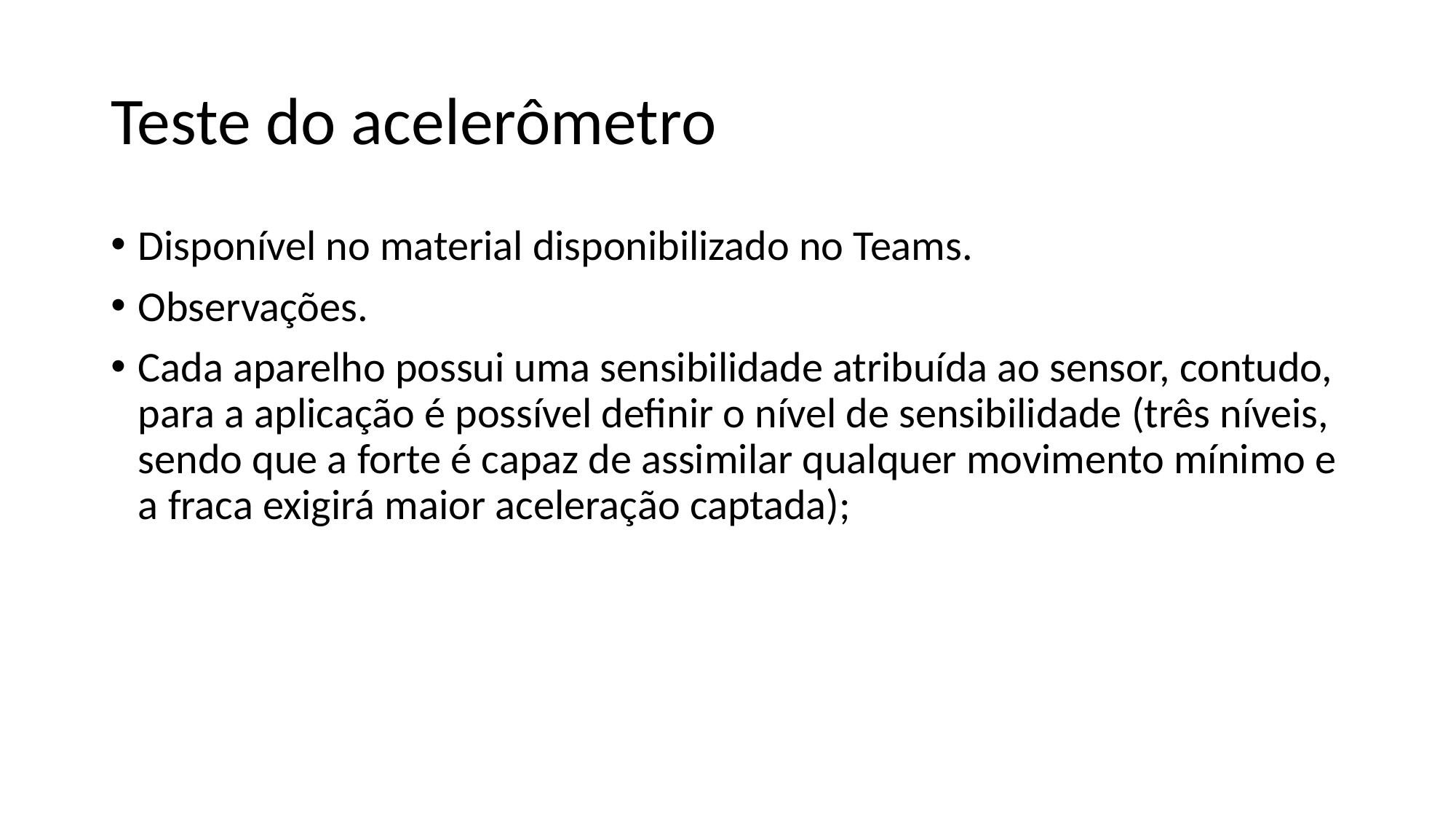

# Teste do acelerômetro
Disponível no material disponibilizado no Teams.
Observações.
Cada aparelho possui uma sensibilidade atribuída ao sensor, contudo, para a aplicação é possível definir o nível de sensibilidade (três níveis, sendo que a forte é capaz de assimilar qualquer movimento mínimo e a fraca exigirá maior aceleração captada);